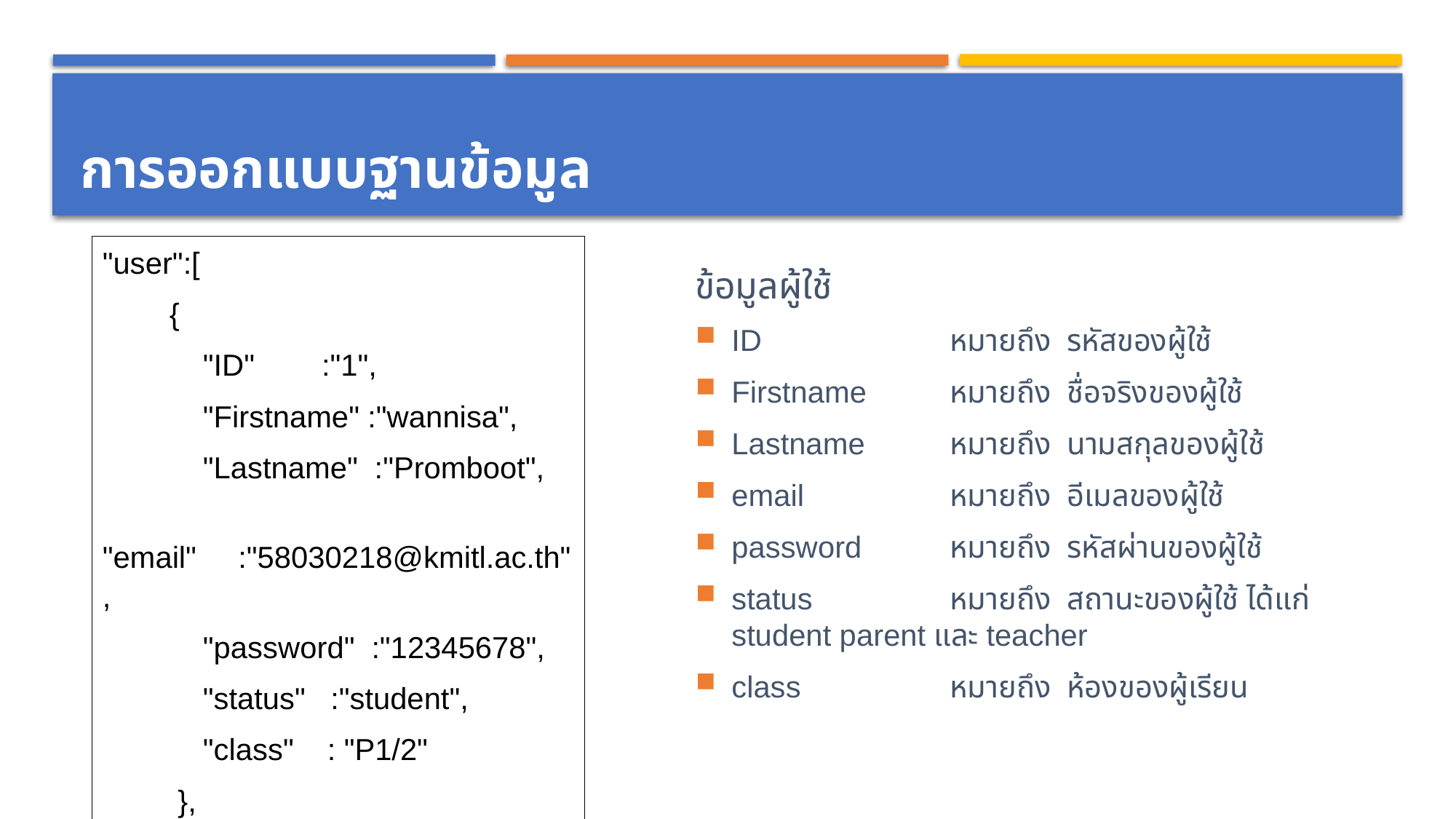

# การออกแบบฐานข้อมูล
"user":[
        {
            "ID"        :"1",
            "Firstname" :"wannisa",
            "Lastname"  :"Promboot",
            "email"     :"58030218@kmitl.ac.th",
            "password"  :"12345678",
            "status"   :"student",
            "class"    : "P1/2"
         },
ข้อมูลผู้ใช้
ID 		หมายถึง  รหัสของผู้ใช้
Firstname 	หมายถึง  ชื่อจริงของผู้ใช้
Lastname 	หมายถึง  นามสกุลของผู้ใช้
email 		หมายถึง  อีเมลของผู้ใช้
password 	หมายถึง  รหัสผ่านของผู้ใช้
status 		หมายถึง  สถานะของผู้ใช้ ได้แก่ student parent และ teacher
class 		หมายถึง  ห้องของผู้เรียน